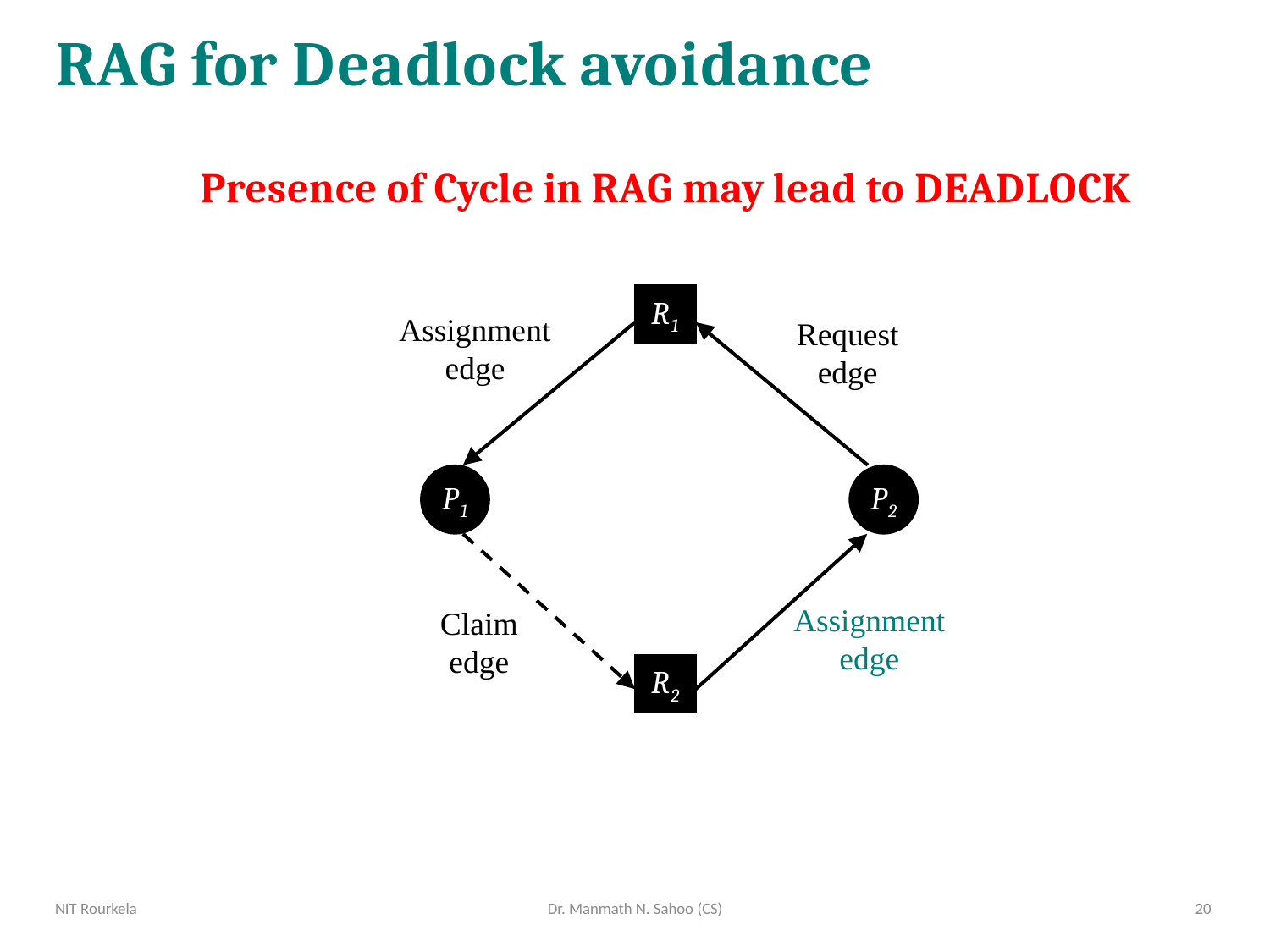

# RAG for Deadlock avoidance

Presence of Cycle in RAG may lead to DEADLOCK
R1
Assignment
edge
Request
edge

P1
P2

Assignment
edge
Claim
edge
R2
NIT Rourkela
Dr. Manmath N. Sahoo (CS)
20